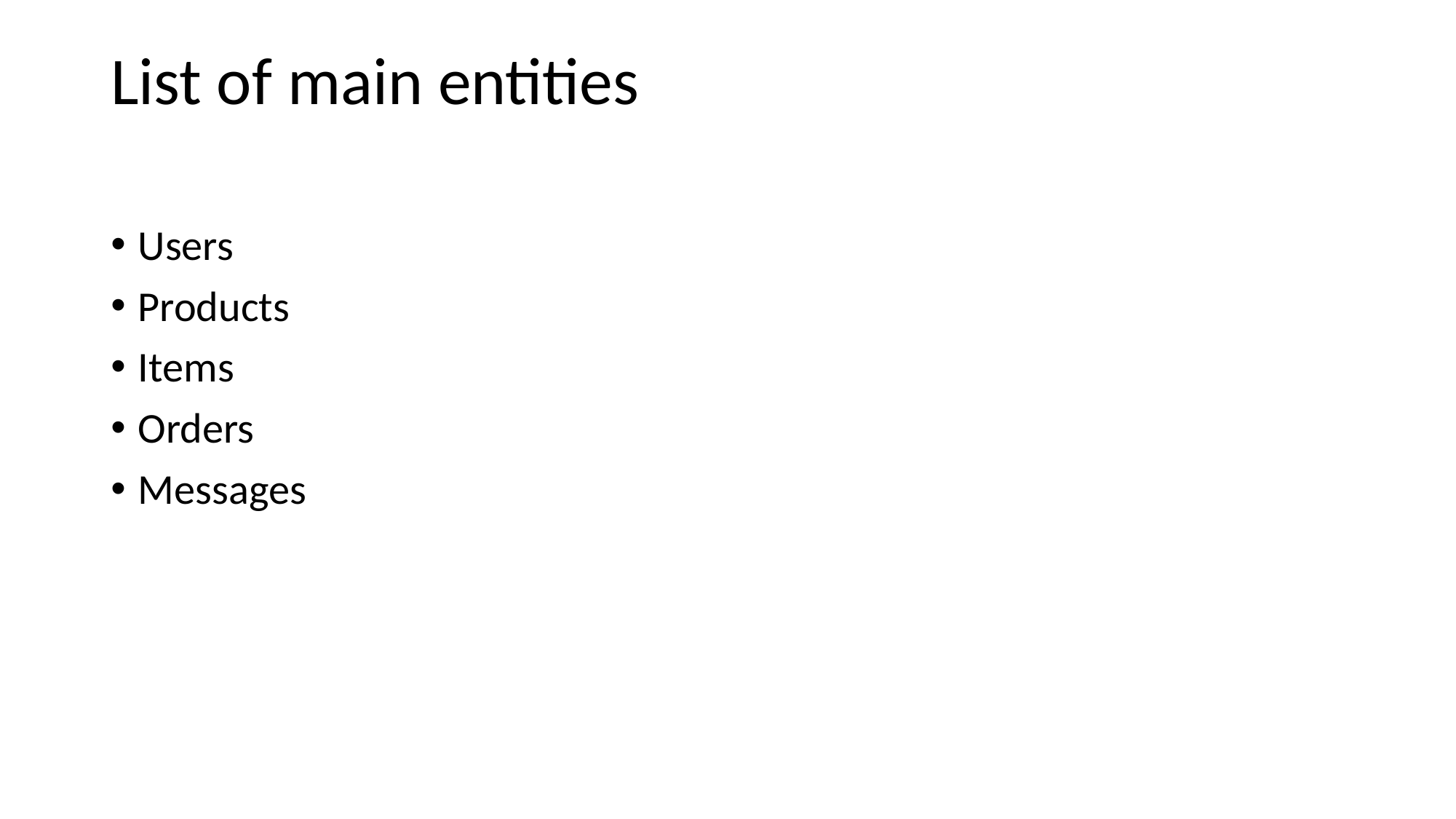

# List of main entities
Users
Products
Items
Orders
Messages